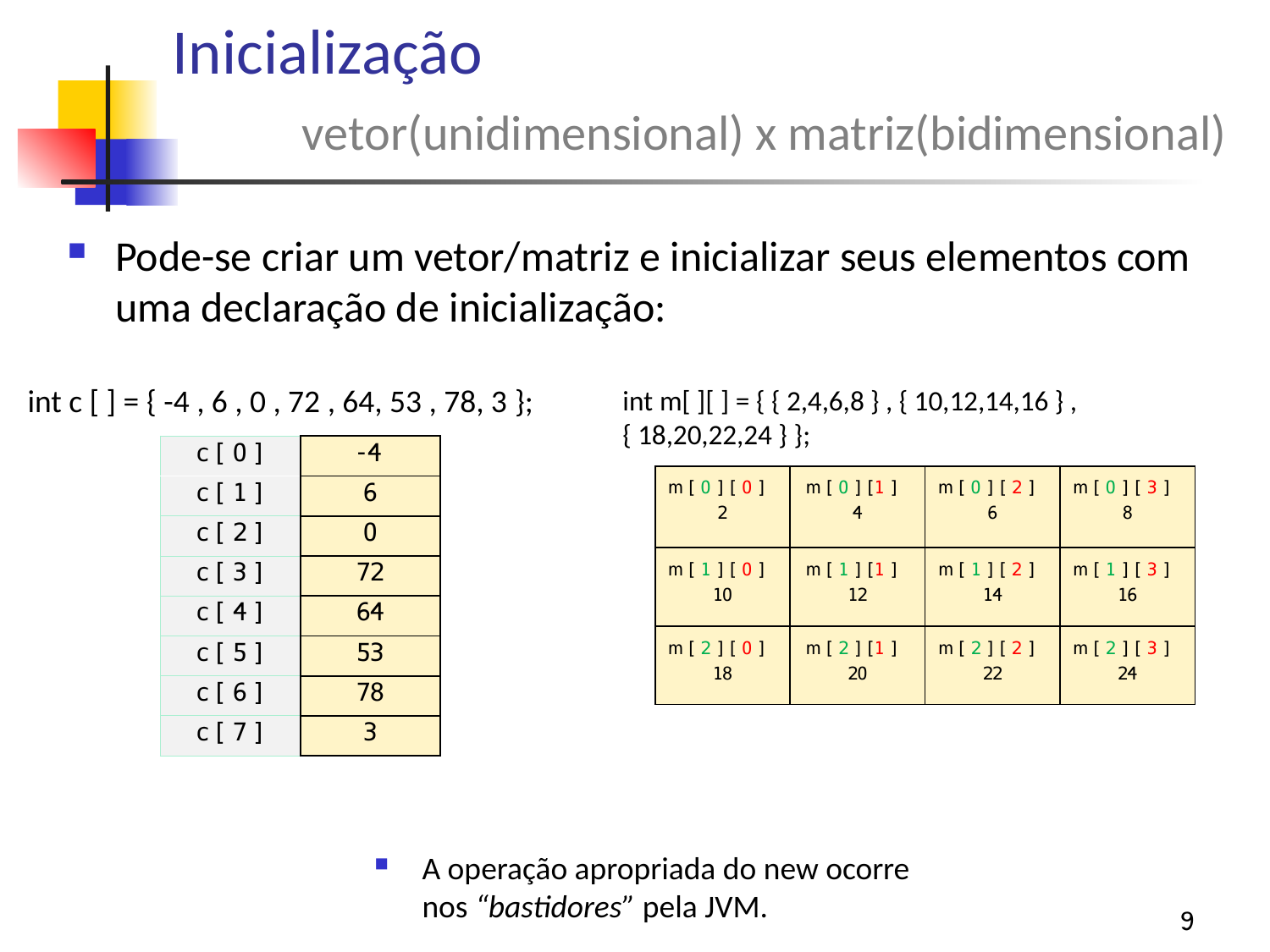

# Inicialização vetor(unidimensional) x matriz(bidimensional)
Pode-se criar um vetor/matriz e inicializar seus elementos com uma declaração de inicialização:
  int c [ ] = { -4 , 6 , 0 , 72 , 64, 53 , 78, 3 };

int m[ ][ ] = { { 2,4,6,8 } , { 10,12,14,16 } , { 18,20,22,24 } };

| c [ 0 ] | -4 |
| --- | --- |
| c [ 1 ] | 6 |
| c [ 2 ] | 0 |
| c [ 3 ] | 72 |
| c [ 4 ] | 64 |
| c [ 5 ] | 53 |
| c [ 6 ] | 78 |
| c [ 7 ] | 3 |
| m [ 0 ] [ 0 ] 2 | m [ 0 ] [1 ] 4 | m [ 0 ] [ 2 ] 6 | m [ 0 ] [ 3 ] 8 |
| --- | --- | --- | --- |
| m [ 1 ] [ 0 ] 10 | m [ 1 ] [1 ] 12 | m [ 1 ] [ 2 ] 14 | m [ 1 ] [ 3 ] 16 |
| m [ 2 ] [ 0 ] 18 | m [ 2 ] [1 ] 20 | m [ 2 ] [ 2 ] 22 | m [ 2 ] [ 3 ] 24 |
A operação apropriada do new ocorre nos “bastidores” pela JVM.
9